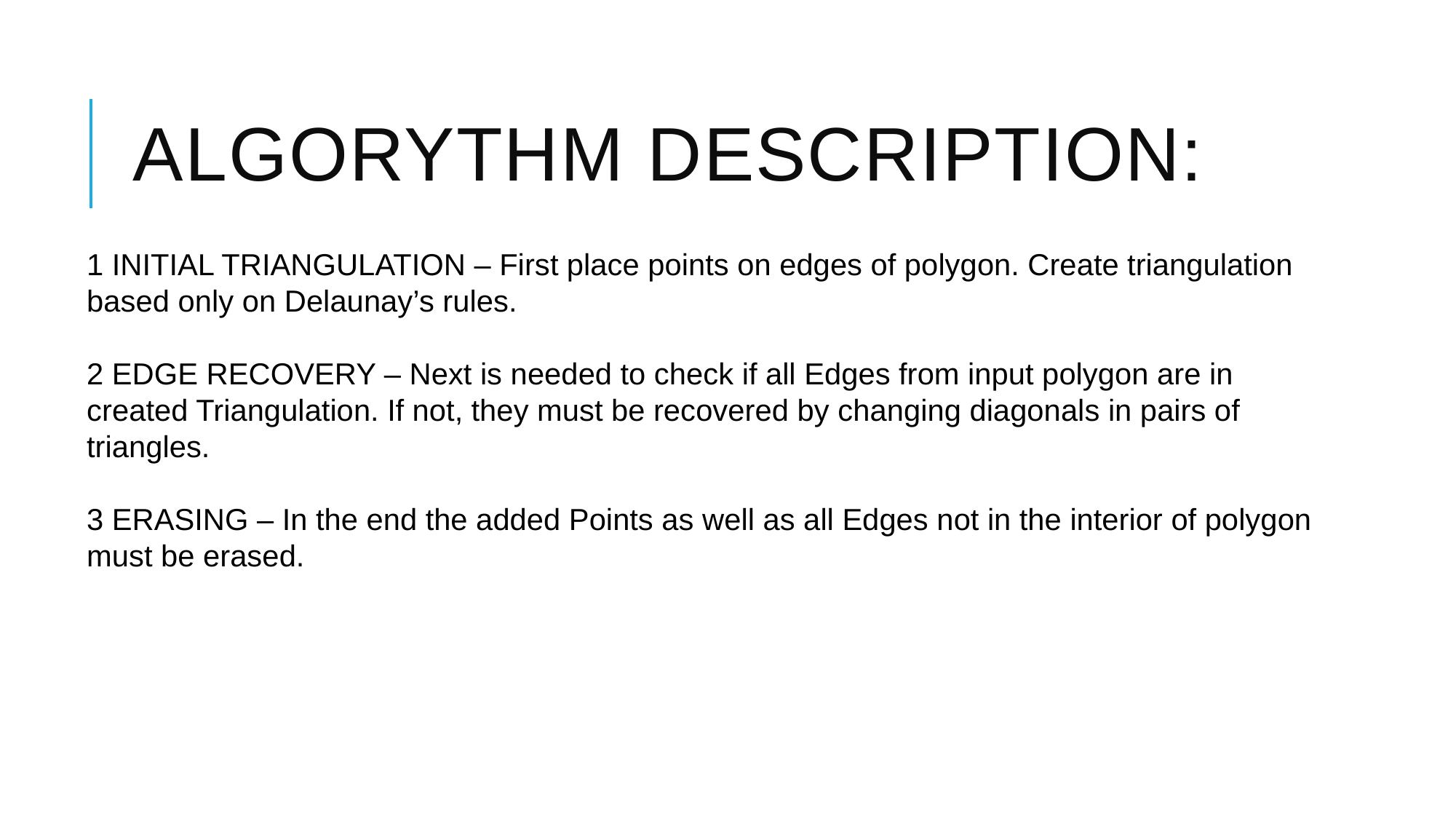

# Algorythm Description:
1 INITIAL TRIANGULATION – First place points on edges of polygon. Create triangulation based only on Delaunay’s rules.

2 EDGE RECOVERY – Next is needed to check if all Edges from input polygon are in created Triangulation. If not, they must be recovered by changing diagonals in pairs of triangles.

3 ERASING – In the end the added Points as well as all Edges not in the interior of polygon must be erased.